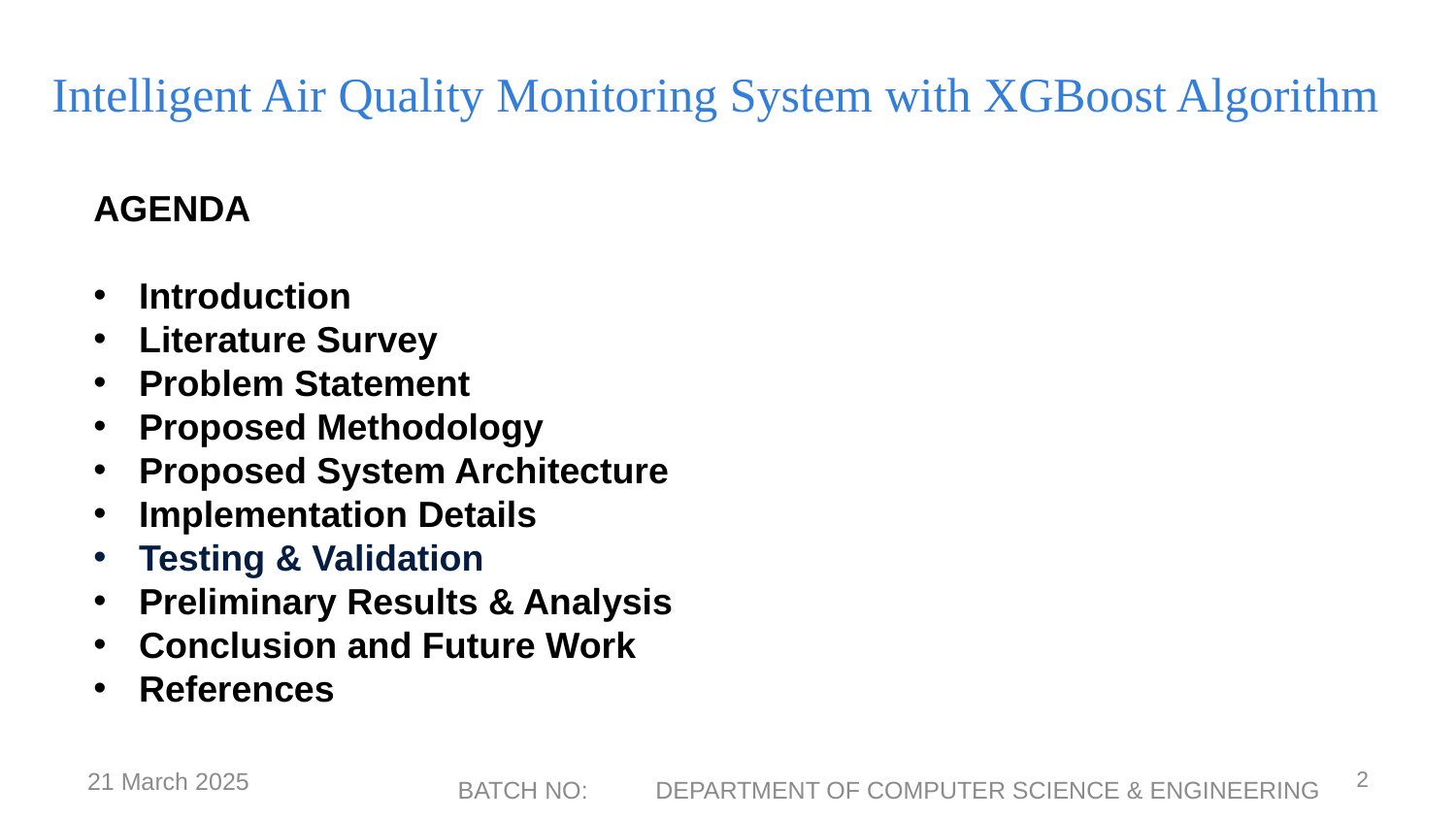

# Intelligent Air Quality Monitoring System with XGBoost Algorithm
AGENDA

Introduction
Literature Survey
Problem Statement
Proposed Methodology
Proposed System Architecture
Implementation Details
Testing & Validation
Preliminary Results & Analysis
Conclusion and Future Work
References

21 March 2025
2
BATCH NO:          DEPARTMENT OF COMPUTER SCIENCE & ENGINEERING